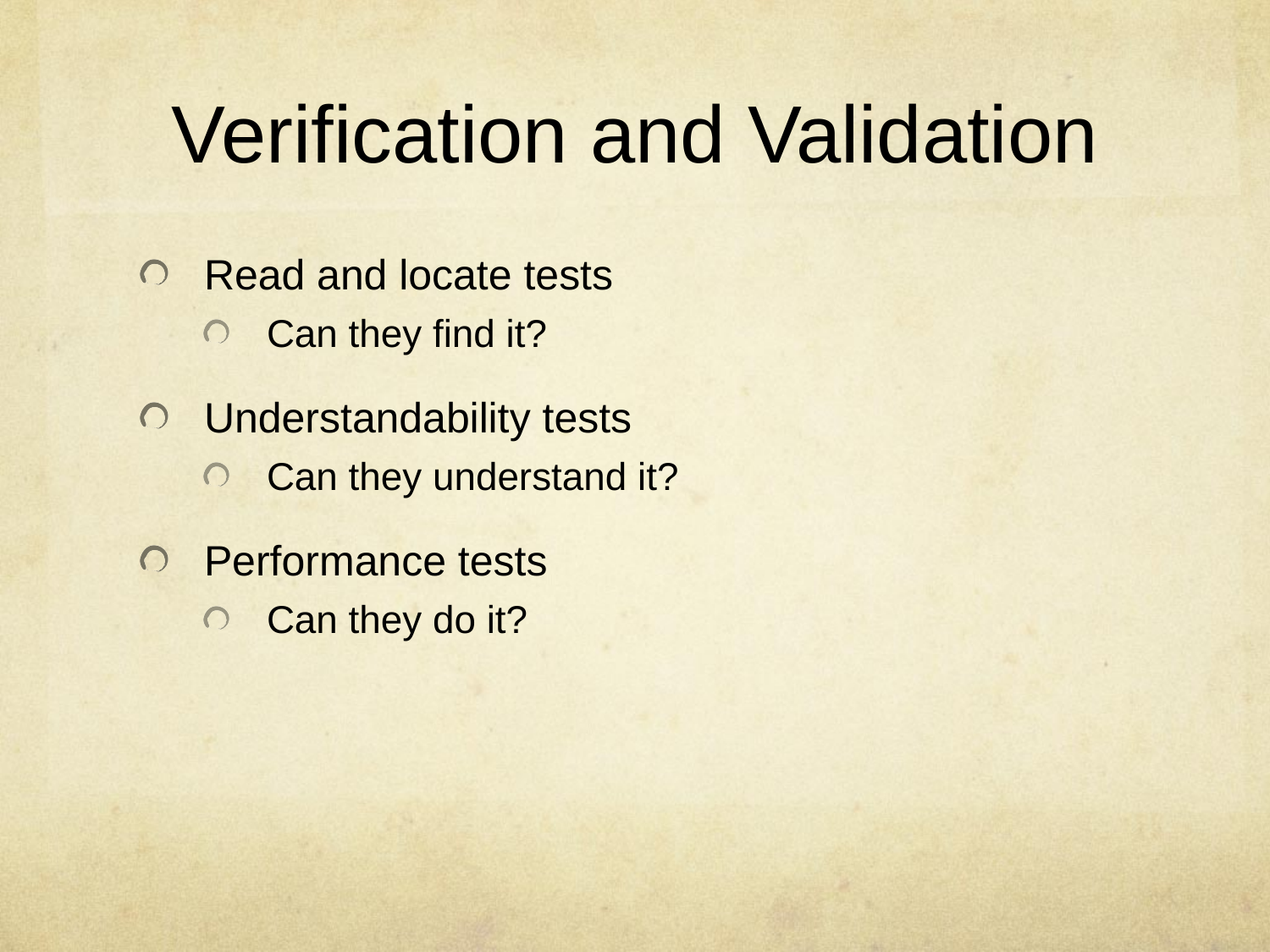

# Verification and Validation
Read and locate tests
Can they find it?
Understandability tests
Can they understand it?
Performance tests
Can they do it?